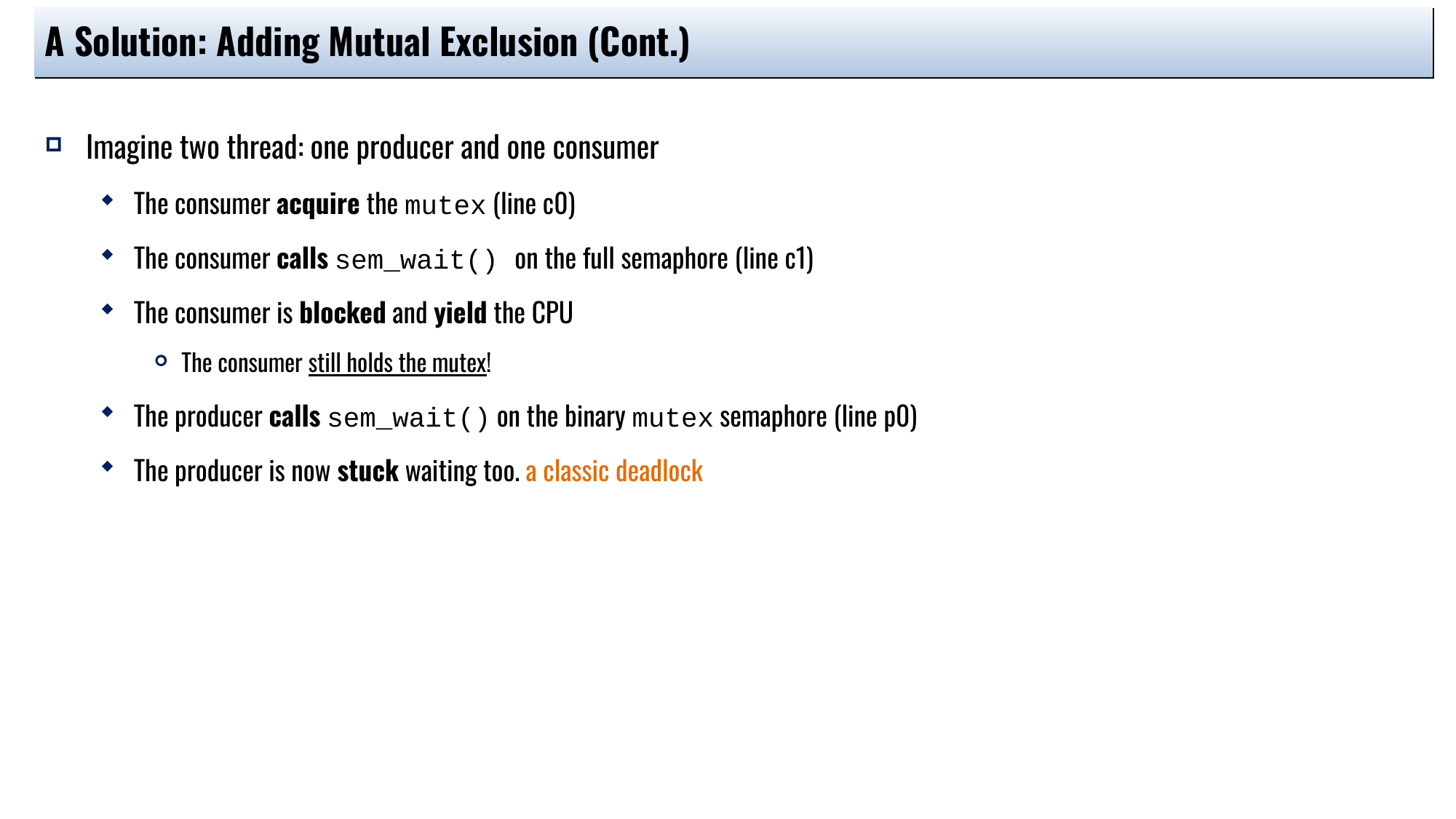

# A Solution: Adding Mutual Exclusion (Cont.)
Imagine two thread: one producer and one consumer
The consumer acquire the mutex (line c0)
The consumer calls sem_wait() on the full semaphore (line c1)
The consumer is blocked and yield the CPU
The consumer still holds the mutex!
The producer calls sem_wait() on the binary mutex semaphore (line p0)
The producer is now stuck waiting too. a classic deadlock